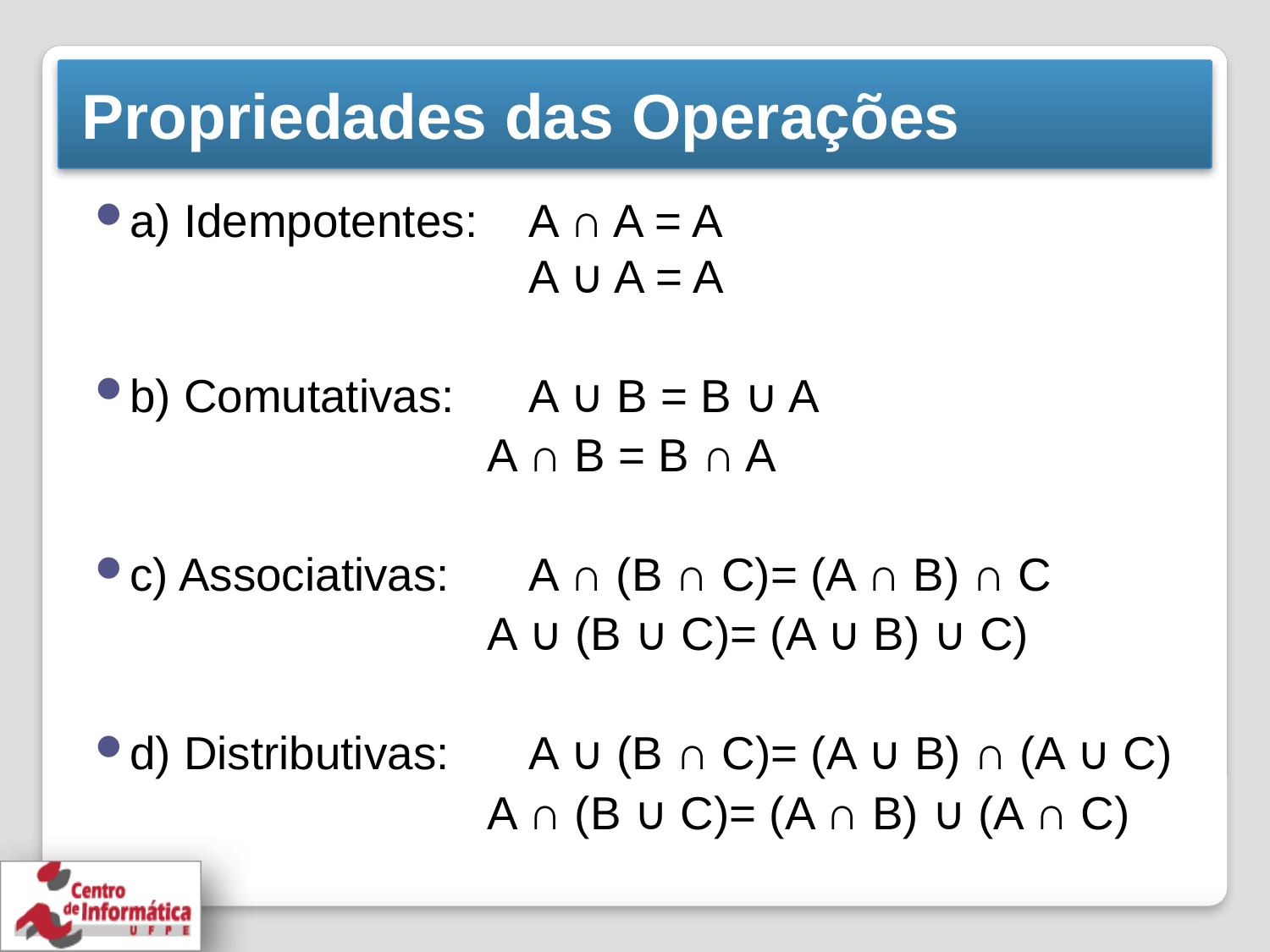

# Propriedades das Operações
a) Idempotentes:	A ∩ A = A
	A ∪ A = A

b) Comutativas: 	A ∪ B = B ∪ A
                           	A ∩ B = B ∩ A

c) Associativas: 	A ∩ (B ∩ C)= (A ∩ B) ∩ C
                         	A ∪ (B ∪ C)= (A ∪ B) ∪ C)

d) Distributivas: 	A ∪ (B ∩ C)= (A ∪ B) ∩ (A ∪ C)
                           	A ∩ (B ∪ C)= (A ∩ B) ∪ (A ∩ C)